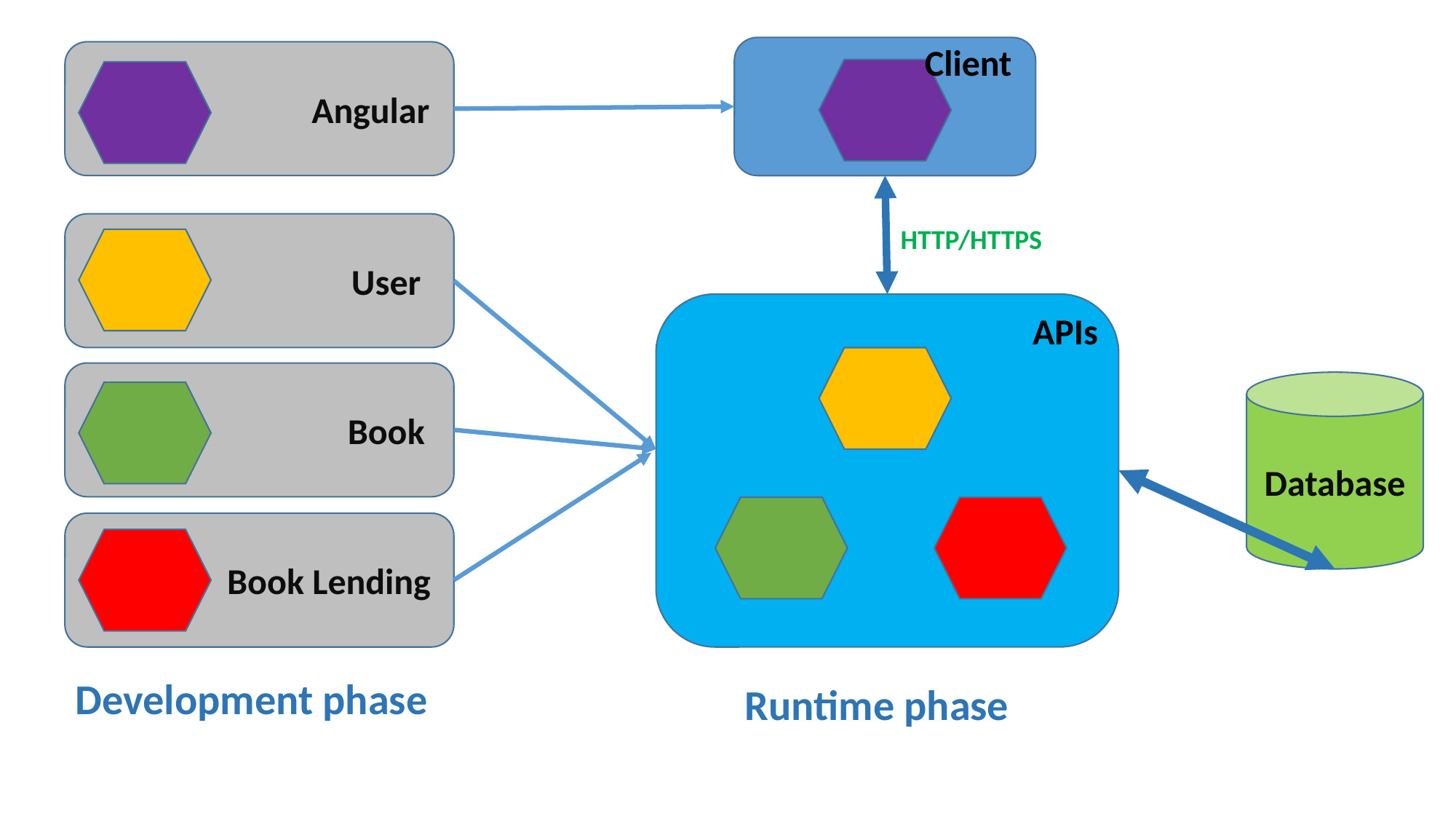

Client

                                    Angular

                                         User
HTTP/HTTPS

APIs

                               Book
Database

                 Book Lending

Development phase
Runtime phase